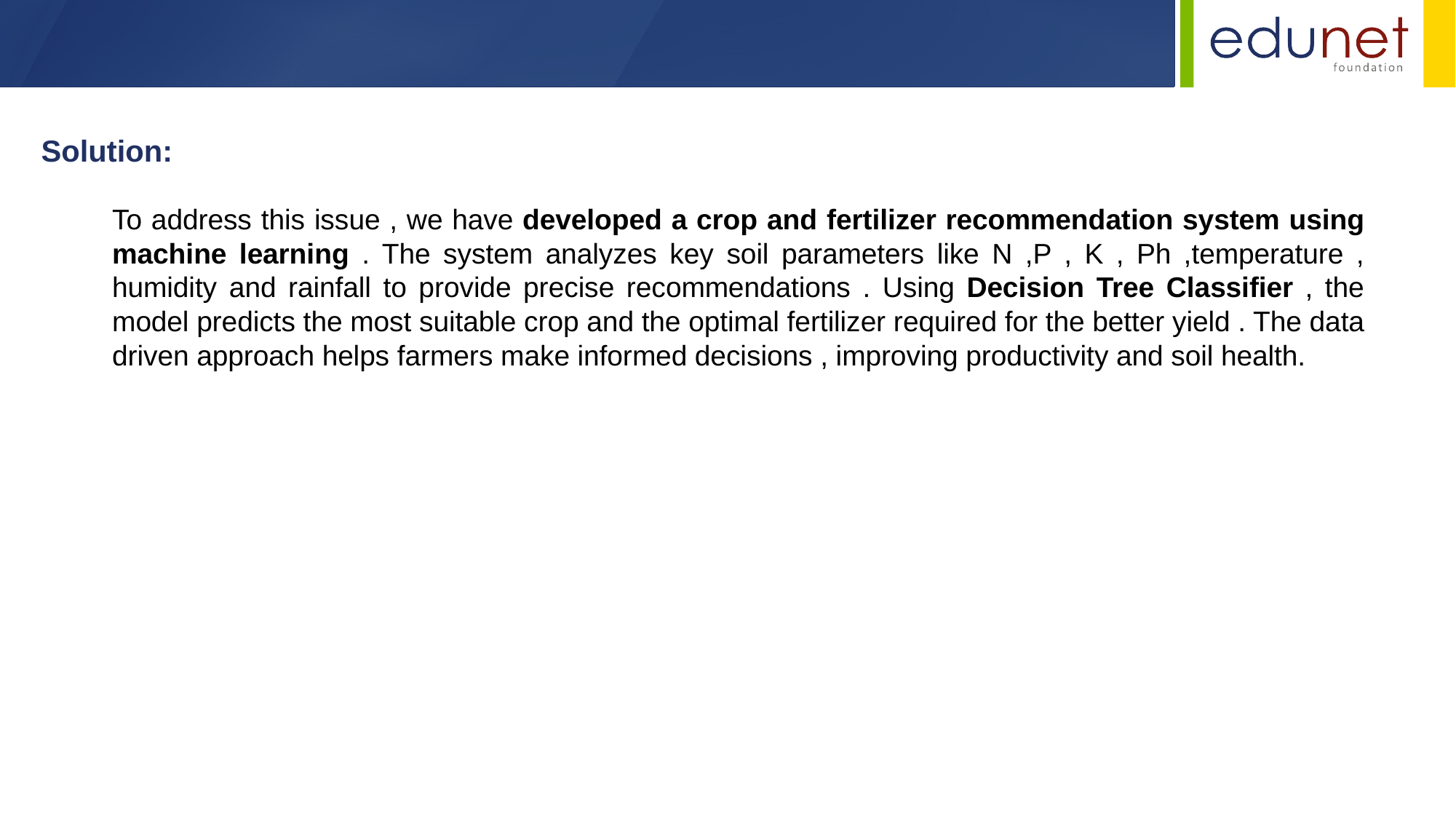

Solution:
To address this issue , we have developed a crop and fertilizer recommendation system using machine learning . The system analyzes key soil parameters like N ,P , K , Ph ,temperature , humidity and rainfall to provide precise recommendations . Using Decision Tree Classifier , the model predicts the most suitable crop and the optimal fertilizer required for the better yield . The data driven approach helps farmers make informed decisions , improving productivity and soil health.